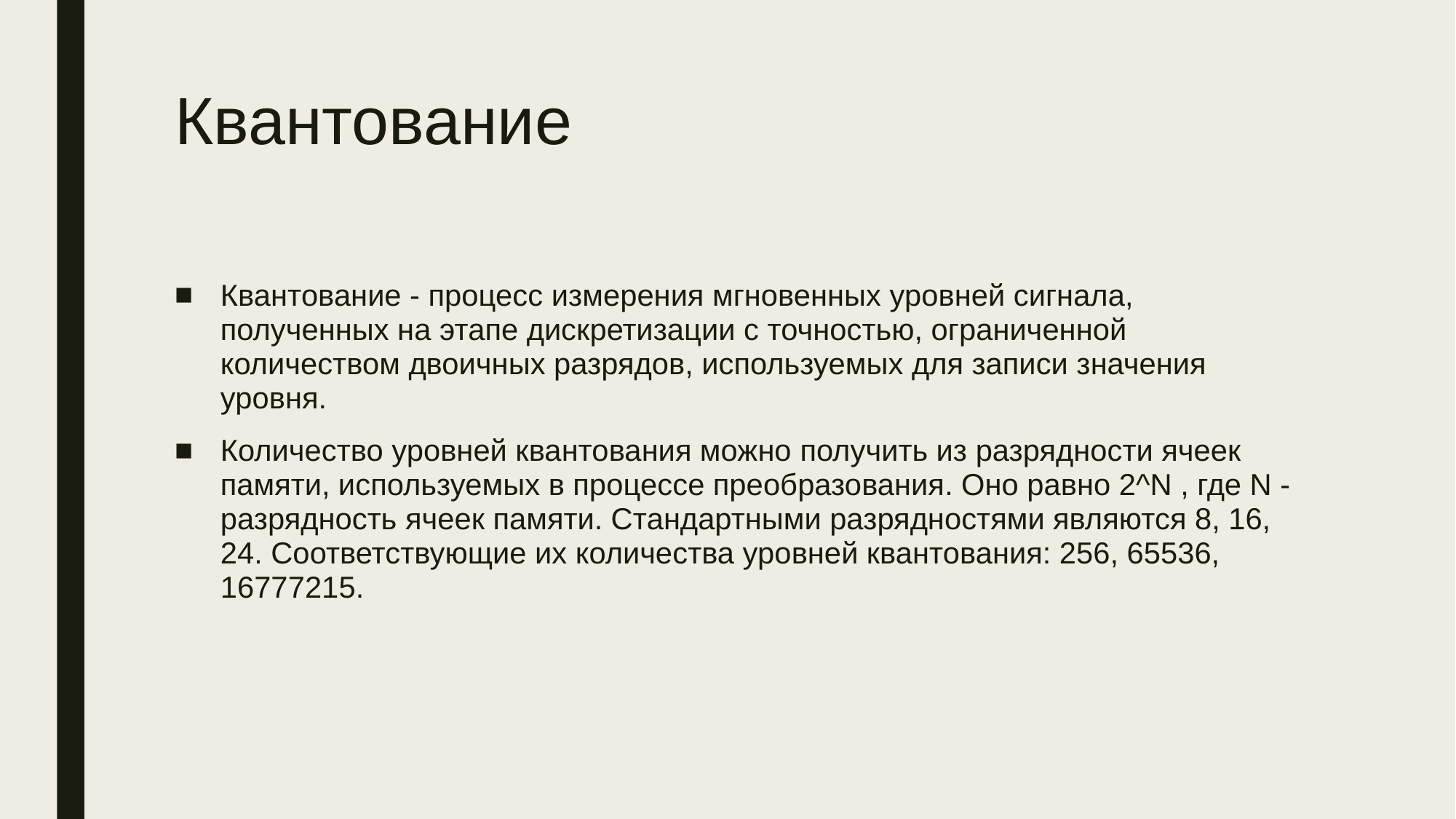

# Квантование
Квантование - процесс измерения мгновенных уровней сигнала, полученных на этапе дискретизации с точностью, ограниченной количеством двоичных разрядов, используемых для записи значения уровня.
Количество уровней квантования можно получить из разрядности ячеек памяти, используемых в процессе преобразования. Оно равно 2^N , где N - разрядность ячеек памяти. Стандартными разрядностями являются 8, 16, 24. Соответствующие их количества уровней квантования: 256, 65536, 16777215.